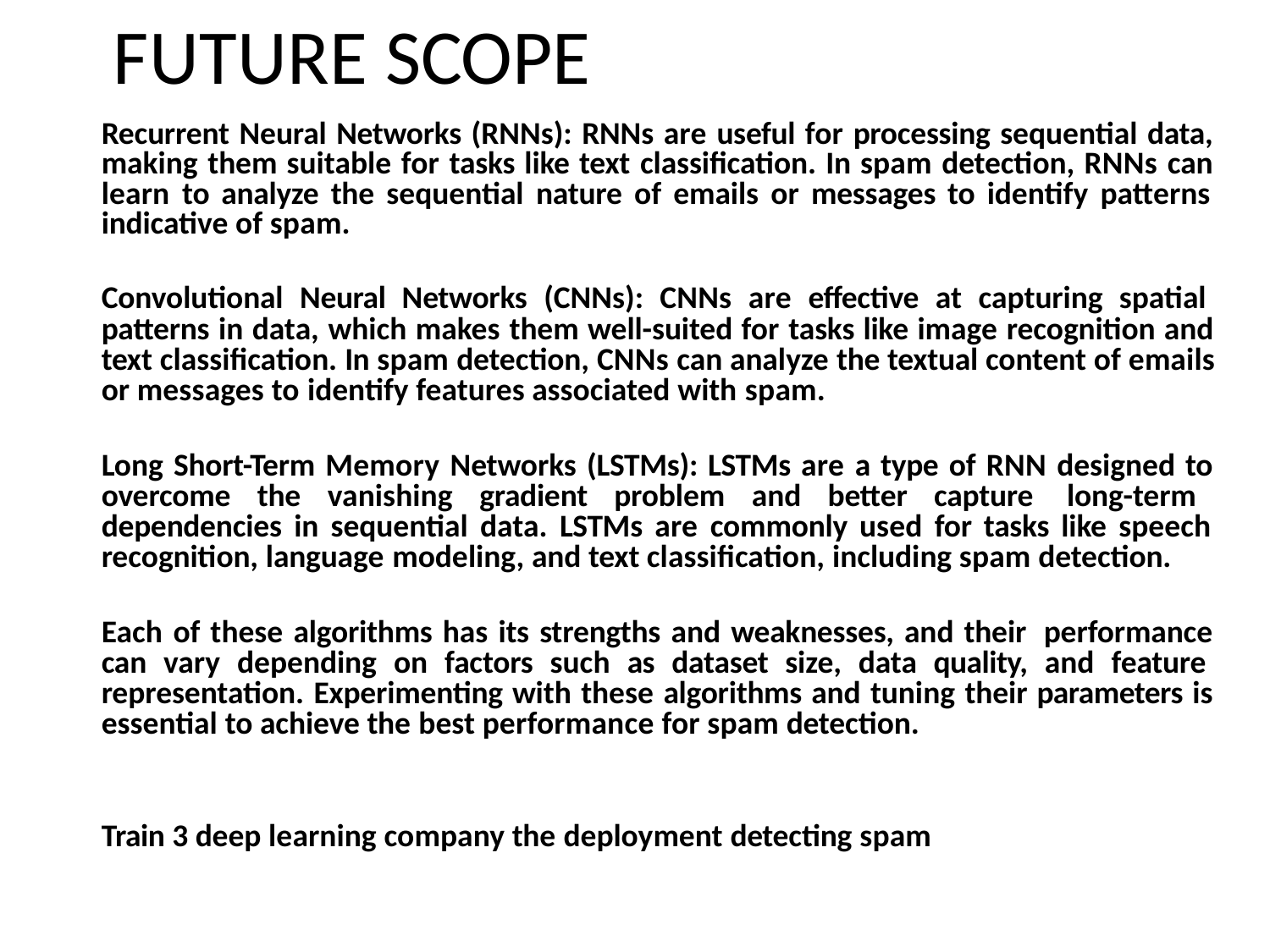

# FUTURE SCOPE
Recurrent Neural Networks (RNNs): RNNs are useful for processing sequential data,  making them suitable for tasks like text classification. In spam detection, RNNs can  learn to analyze the sequential nature of emails or messages to identify patterns  indicative of spam.

Convolutional Neural Networks (CNNs): CNNs are effective at capturing spatial  patterns in data, which makes them well-suited for tasks like image recognition and  text classification. In spam detection, CNNs can analyze the textual content of emails  or messages to identify features associated with spam.

Long Short-Term Memory Networks (LSTMs): LSTMs are a type of RNN designed to  overcome the vanishing gradient problem and better capture long-term  dependencies in sequential data. LSTMs are commonly used for tasks like speech  recognition, language modeling, and text classification, including spam detection.

Each of these algorithms has its strengths and weaknesses, and their performance  can vary depending on factors such as dataset size, data quality, and feature  representation. Experimenting with these algorithms and tuning their parameters is  essential to achieve the best performance for spam detection.

Train 3 deep learning company the deployment detecting spam